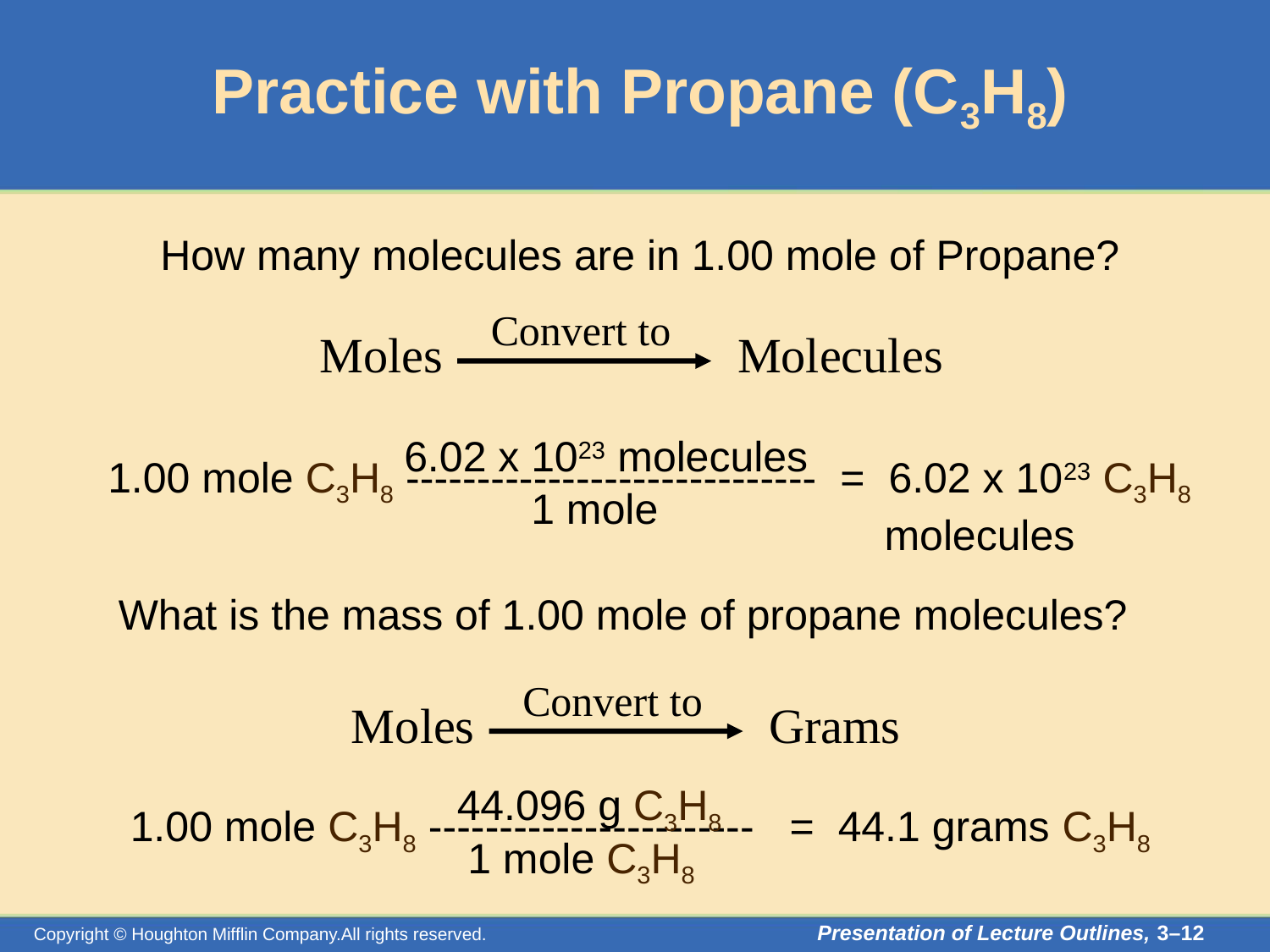

# Practice with Propane (C3H8)
How many molecules are in 1.00 mole of Propane?
Convert to

Moles			   Molecules

6.02 x 1023 molecules
1.00 mole C3H8 -----------------------------  =  6.02 x 1023 C3H8 						            molecules
1 mole
What is the mass of 1.00 mole of propane molecules?
Convert to
Moles			   Grams

44.096 g C3H8
 1.00 mole C3H8 -----------------------   =  44.1 grams C3H8
1 mole C3H8
Presentation of Lecture Outlines, 3–12
Copyright © Houghton Mifflin Company.All rights reserved.